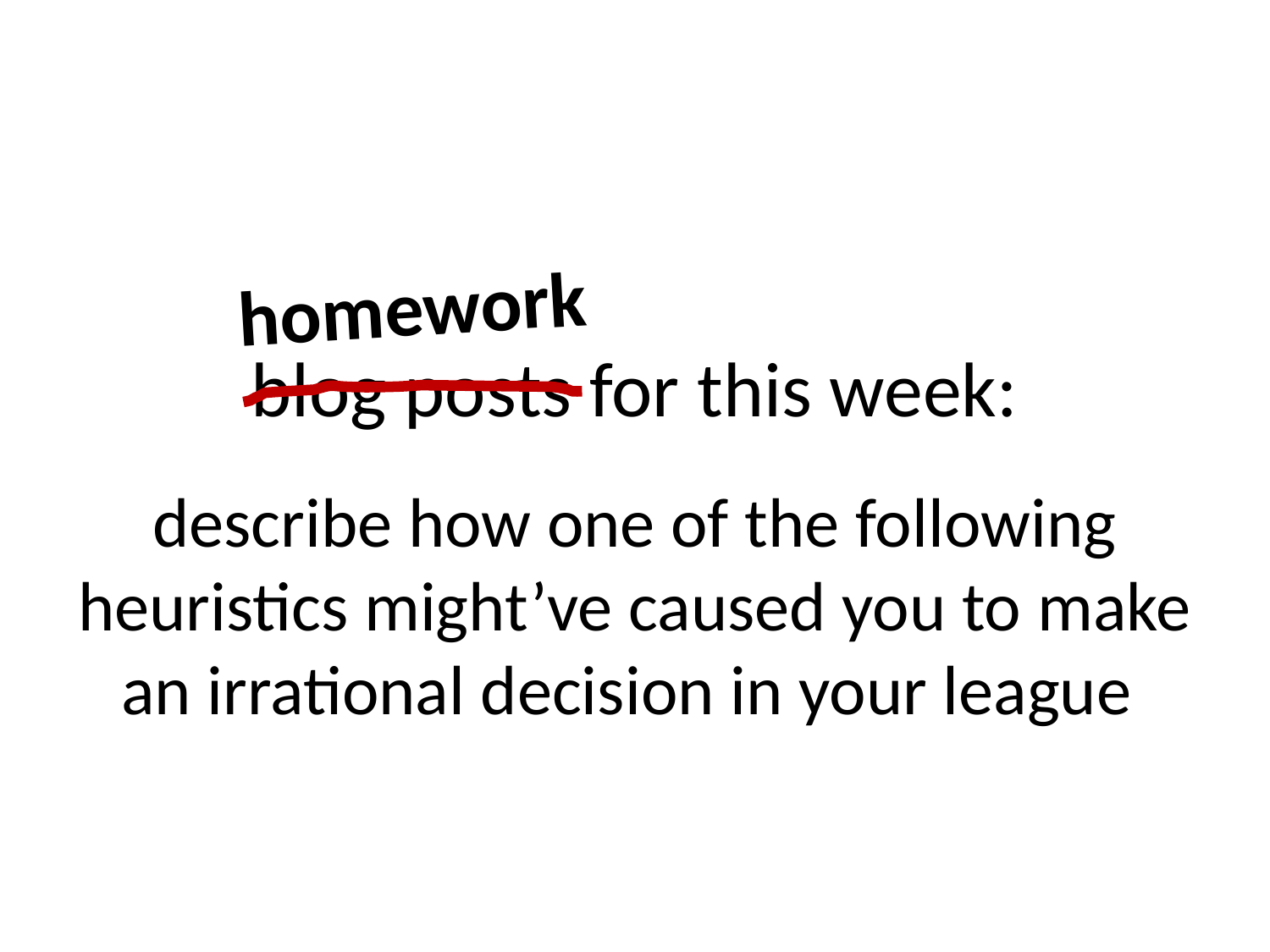

homework
# blog posts for this week:

describe how one of the following heuristics might’ve caused you to make an irrational decision in your league